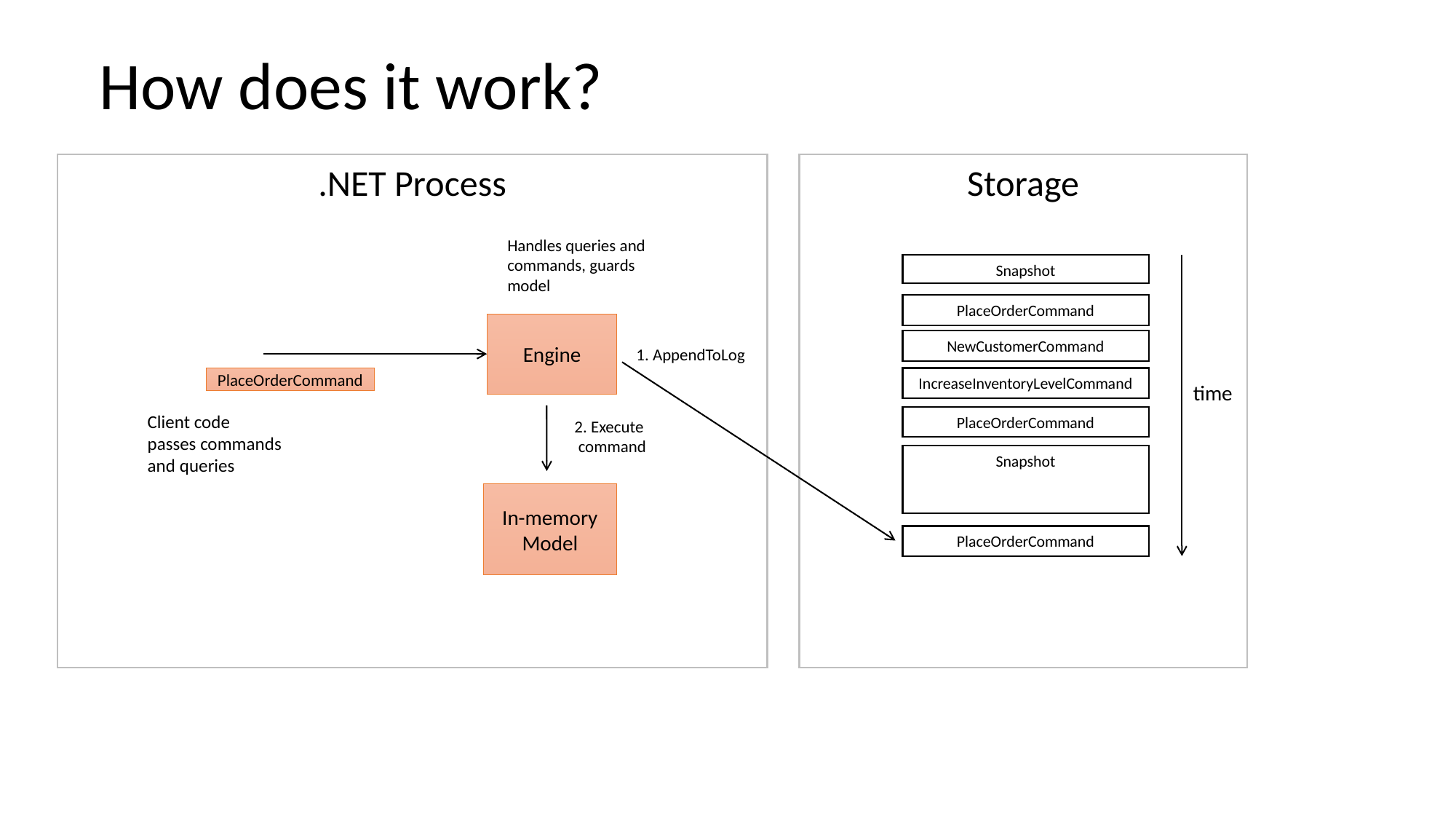

How does it work?
.NET Process
Storage
Handles queries and commands, guards model
Snapshot
PlaceOrderCommand
Engine
NewCustomerCommand
1. AppendToLog
PlaceOrderCommand
IncreaseInventoryLevelCommand
time
Client code
passes commands
and queries
PlaceOrderCommand
2. Execute
 command
Snapshot
In-memory
Model
PlaceOrderCommand